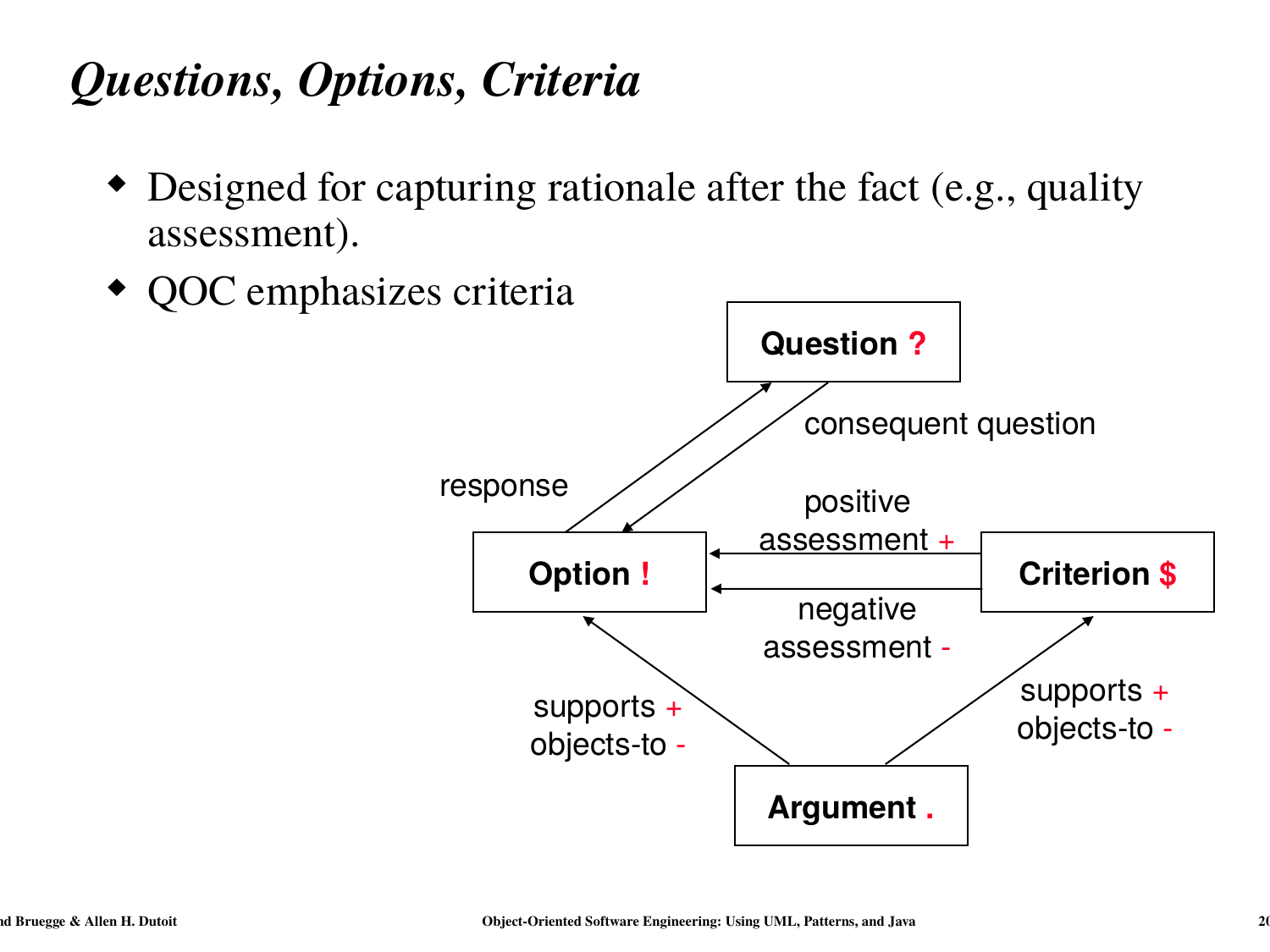

# Questions, Options, Criteria
Designed for capturing rationale after the fact (e.g., quality assessment).
QOC emphasizes criteria
Question ?

consequent question
response
positive
assessment +
Option !
Criterion $

negative
assessment -

supports +
objects-to -
supports +
objects-to -
Argument .